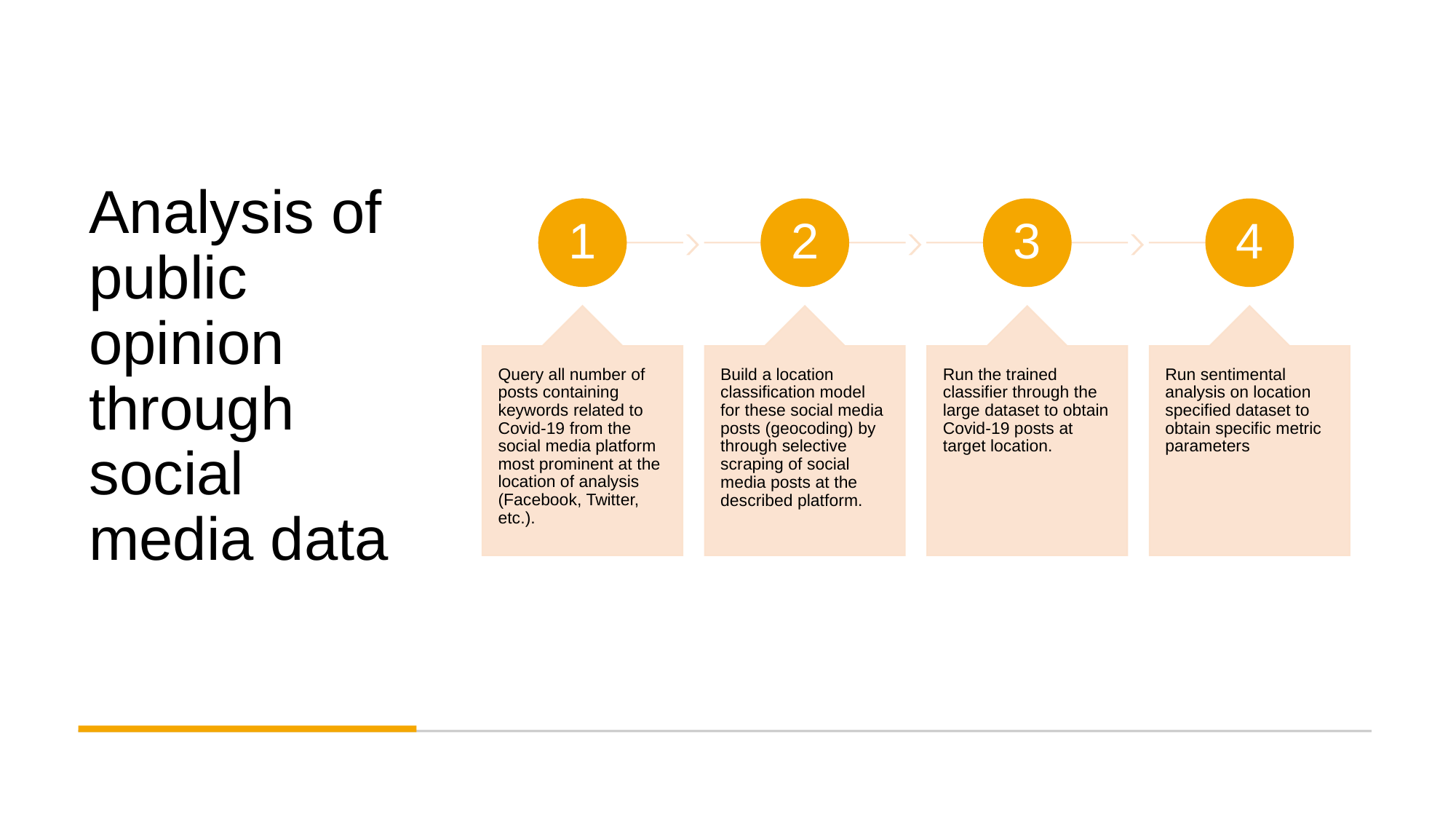

# Analysis of public opinion through social media data
1
Query all number of posts containing keywords related to Covid-19 from the social media platform most prominent at the location of analysis (Facebook, Twitter, etc.).
2
Build a location classification model for these social media posts (geocoding) by through selective scraping of social media posts at the described platform.
3
Run the trained classifier through the large dataset to obtain Covid-19 posts at target location.
4
Run sentimental analysis on location specified dataset to obtain specific metric parameters